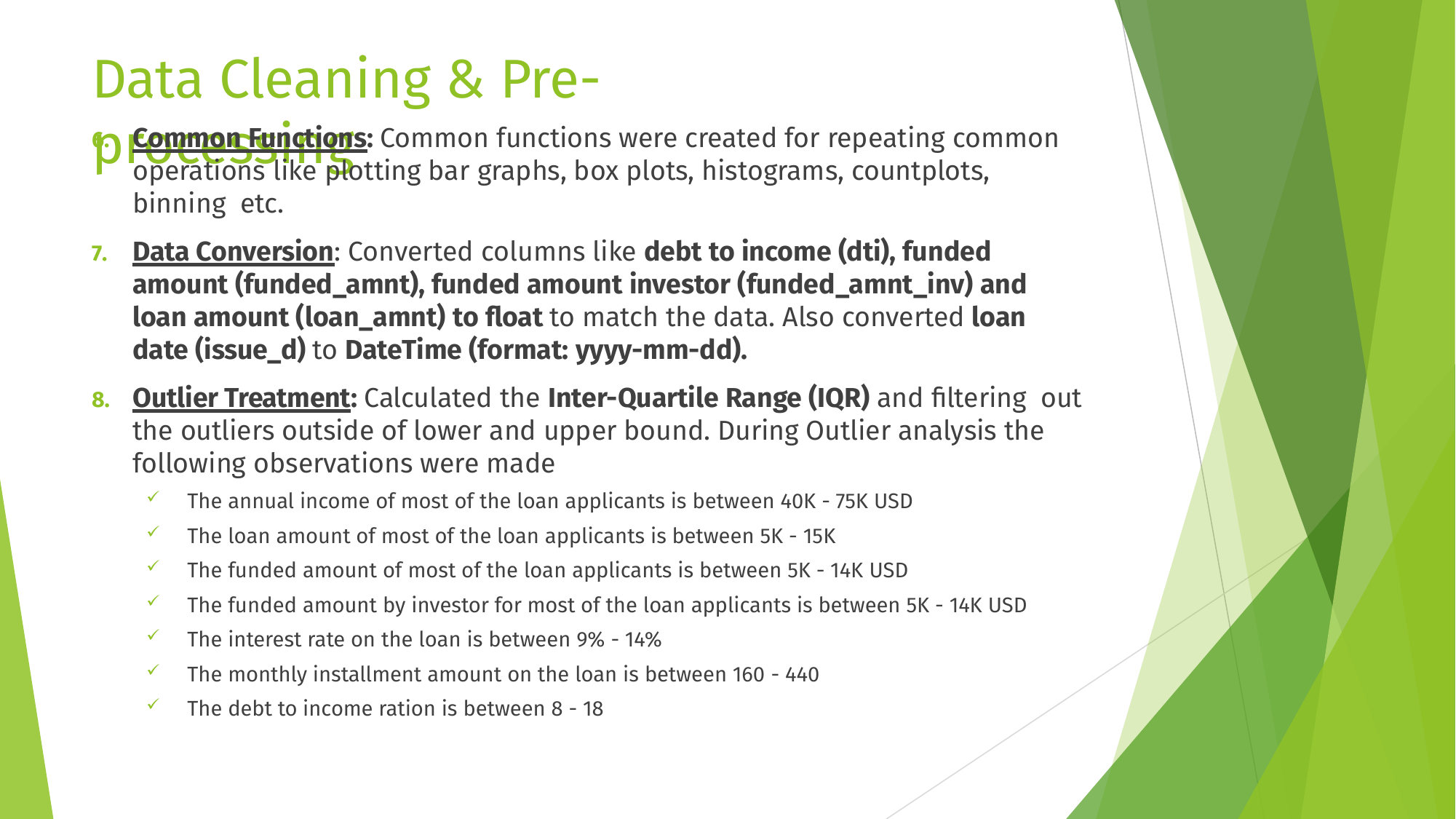

# Data Cleaning & Pre-processing
Common Functions: Common functions were created for repeating common  operations like plotting bar graphs, box plots, histograms, countplots, binning  etc.
Data Conversion: Converted columns like debt to income (dti), funded  amount (funded_amnt), funded amount investor (funded_amnt_inv) and  loan amount (loan_amnt) to float to match the data. Also converted loan  date (issue_d) to DateTime (format: yyyy-mm-dd).
Outlier Treatment: Calculated the Inter-Quartile Range (IQR) and filtering  out the outliers outside of lower and upper bound. During Outlier analysis the  following observations were made
The annual income of most of the loan applicants is between 40K - 75K USD
The loan amount of most of the loan applicants is between 5K - 15K
The funded amount of most of the loan applicants is between 5K - 14K USD
The funded amount by investor for most of the loan applicants is between 5K - 14K USD
The interest rate on the loan is between 9% - 14%
The monthly installment amount on the loan is between 160 - 440
The debt to income ration is between 8 - 18